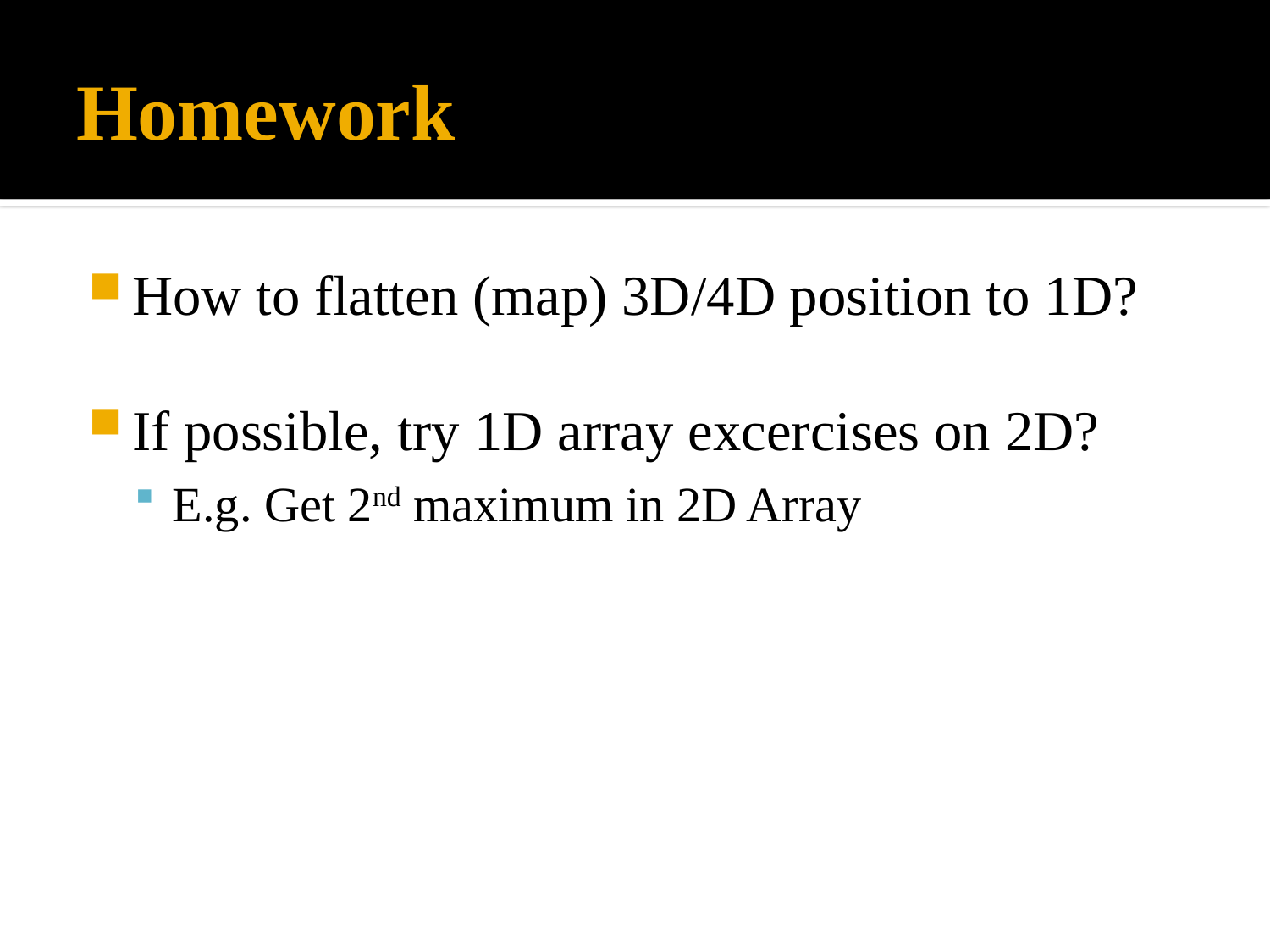

# Homework
How to flatten (map) 3D/4D position to 1D?

If possible, try 1D array excercises on 2D?
E.g. Get 2nd maximum in 2D Array